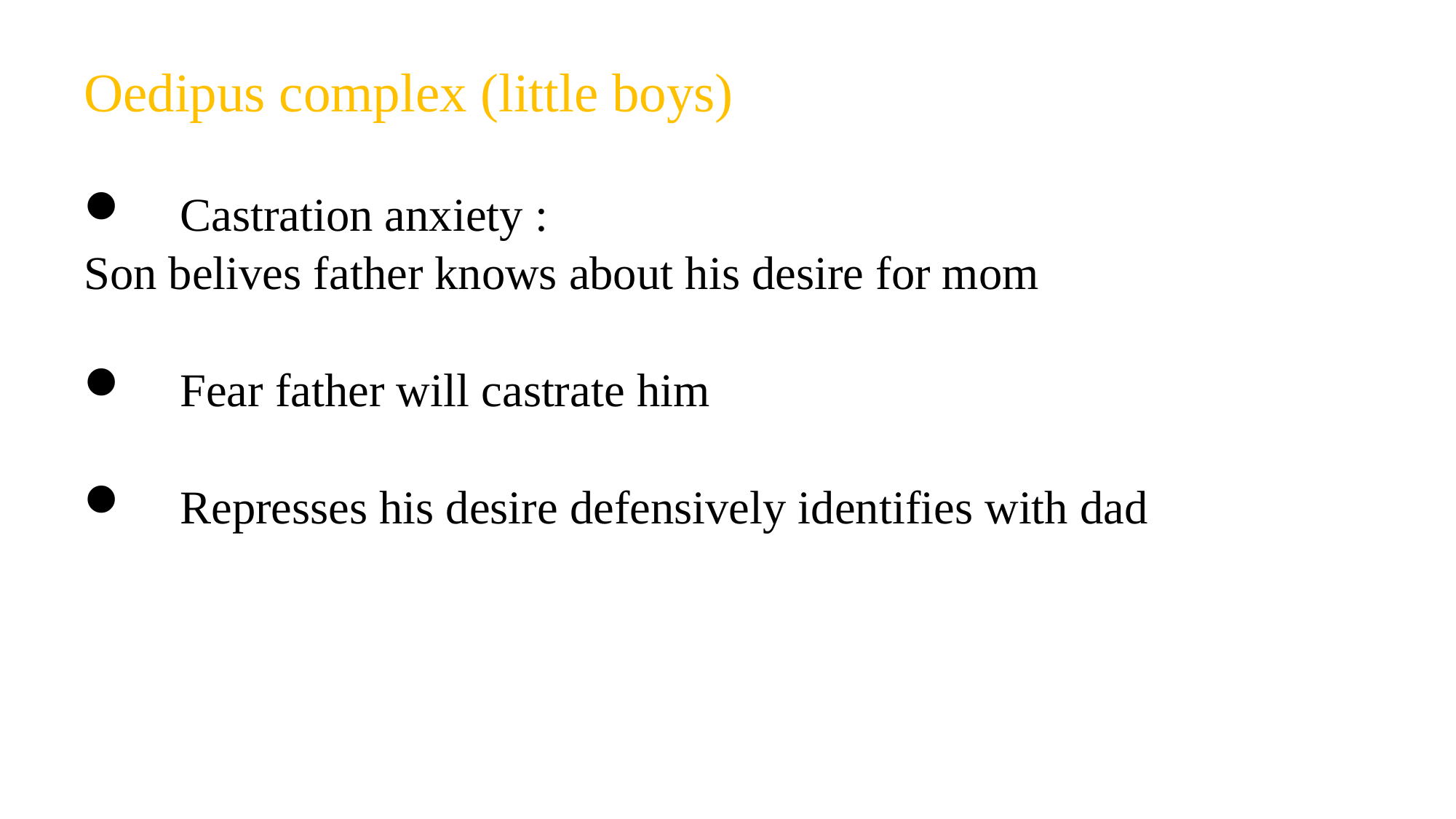

# Oedipus complex (little boys)

Castration anxiety :
Son belives father knows about his desire for mom

Fear father will castrate him

Represses his desire defensively identifies with dad